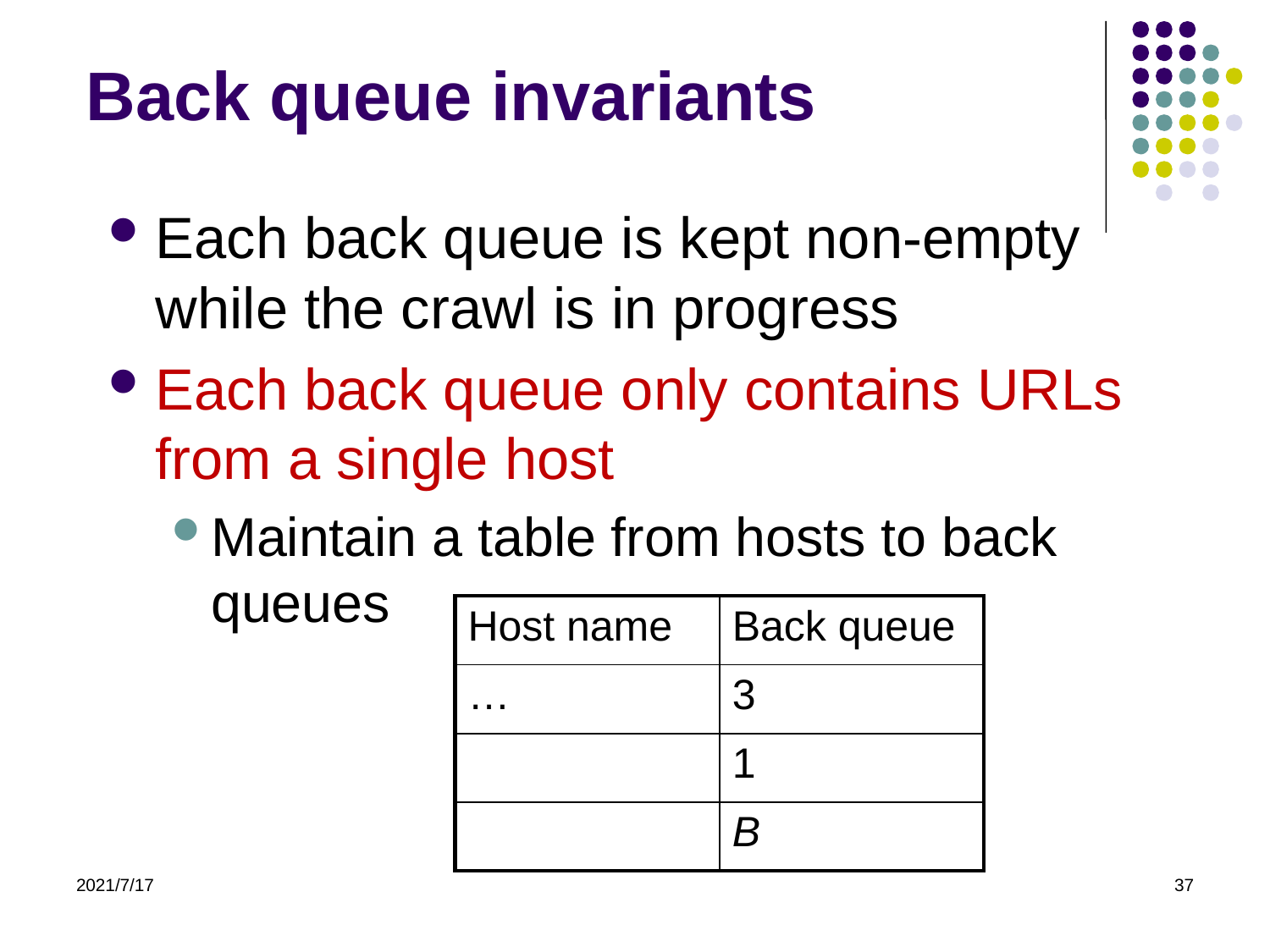

Sec. 20.2.3
Back queue invariants
Each back queue is kept non-empty while the crawl is in progress
Each back queue only contains URLs from a single host
Maintain a table from hosts to back queues
| Host name | Back queue |
| --- | --- |
| … | 3 |
|  | 1 |
|  | B |
2021/7/17
37